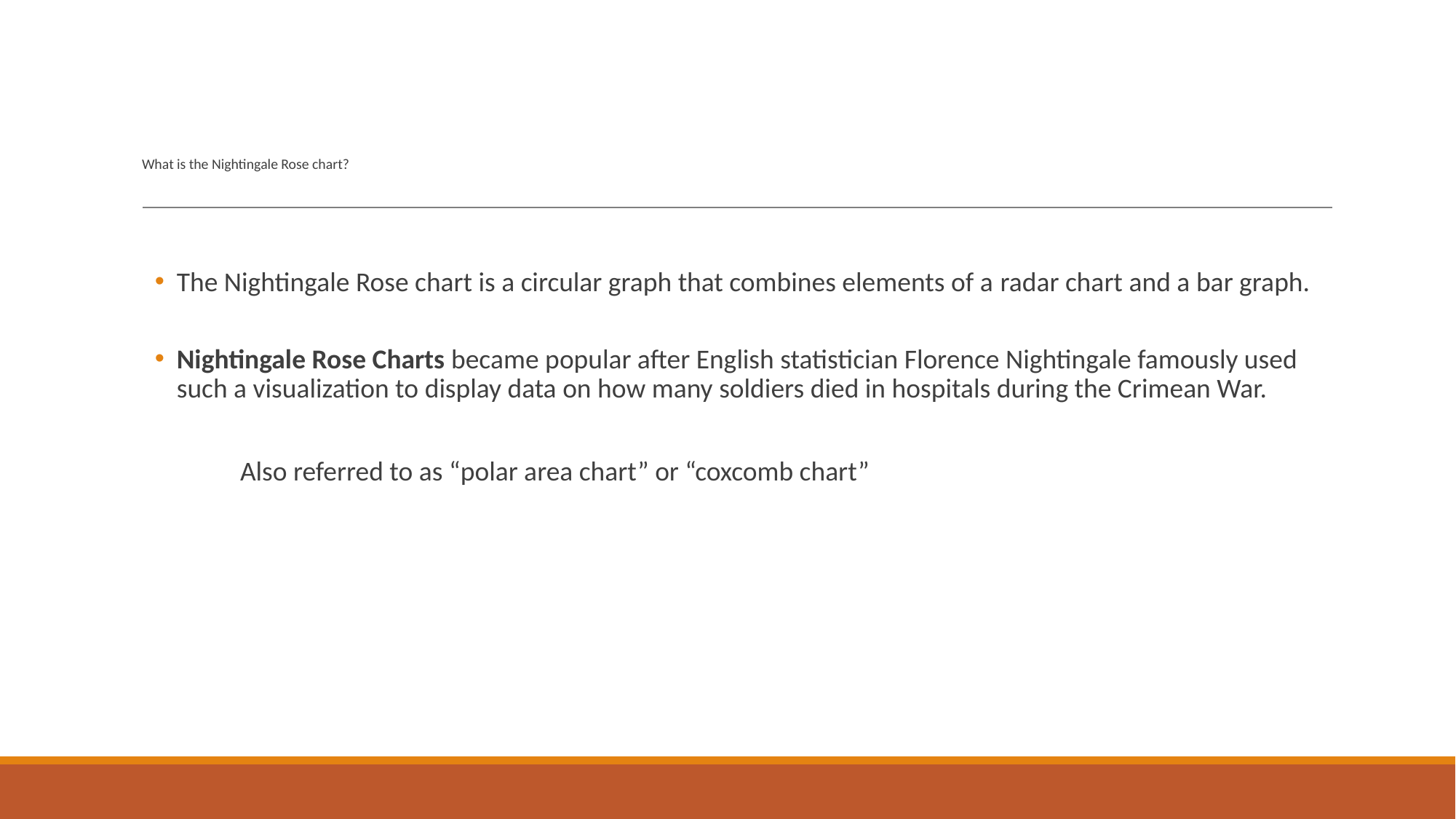

# What is the Nightingale Rose chart?

The Nightingale Rose chart is a circular graph that combines elements of a radar chart and a bar graph.

Nightingale Rose Charts became popular after English statistician Florence Nightingale famously used such a visualization to display data on how many soldiers died in hospitals during the Crimean War.

	Also referred to as “polar area chart” or “coxcomb chart”
2